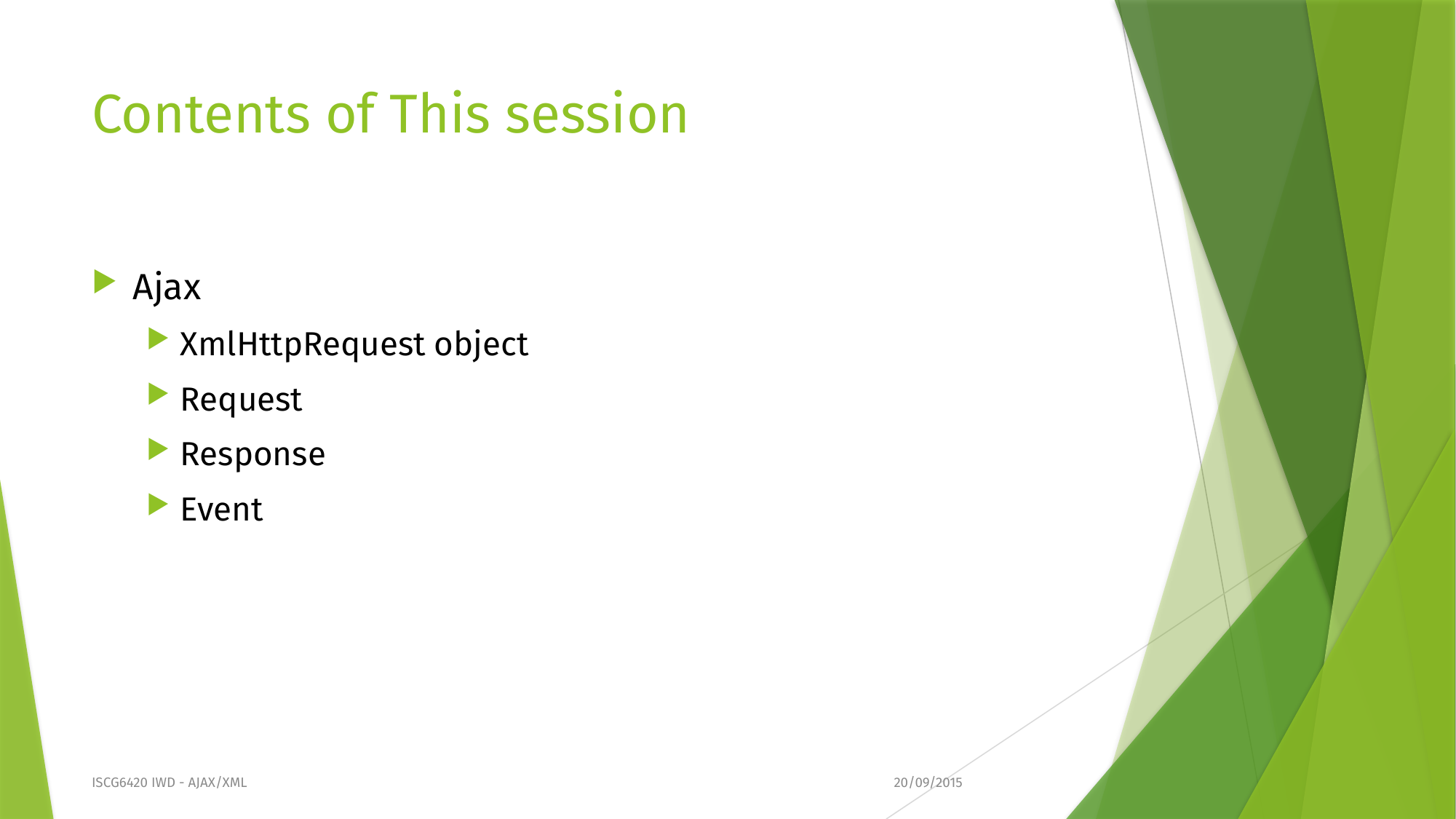

# Contents of This session
Ajax
XmlHttpRequest object
Request
Response
Event

20/09/2015
ISCG6420 IWD - AJAX/XML